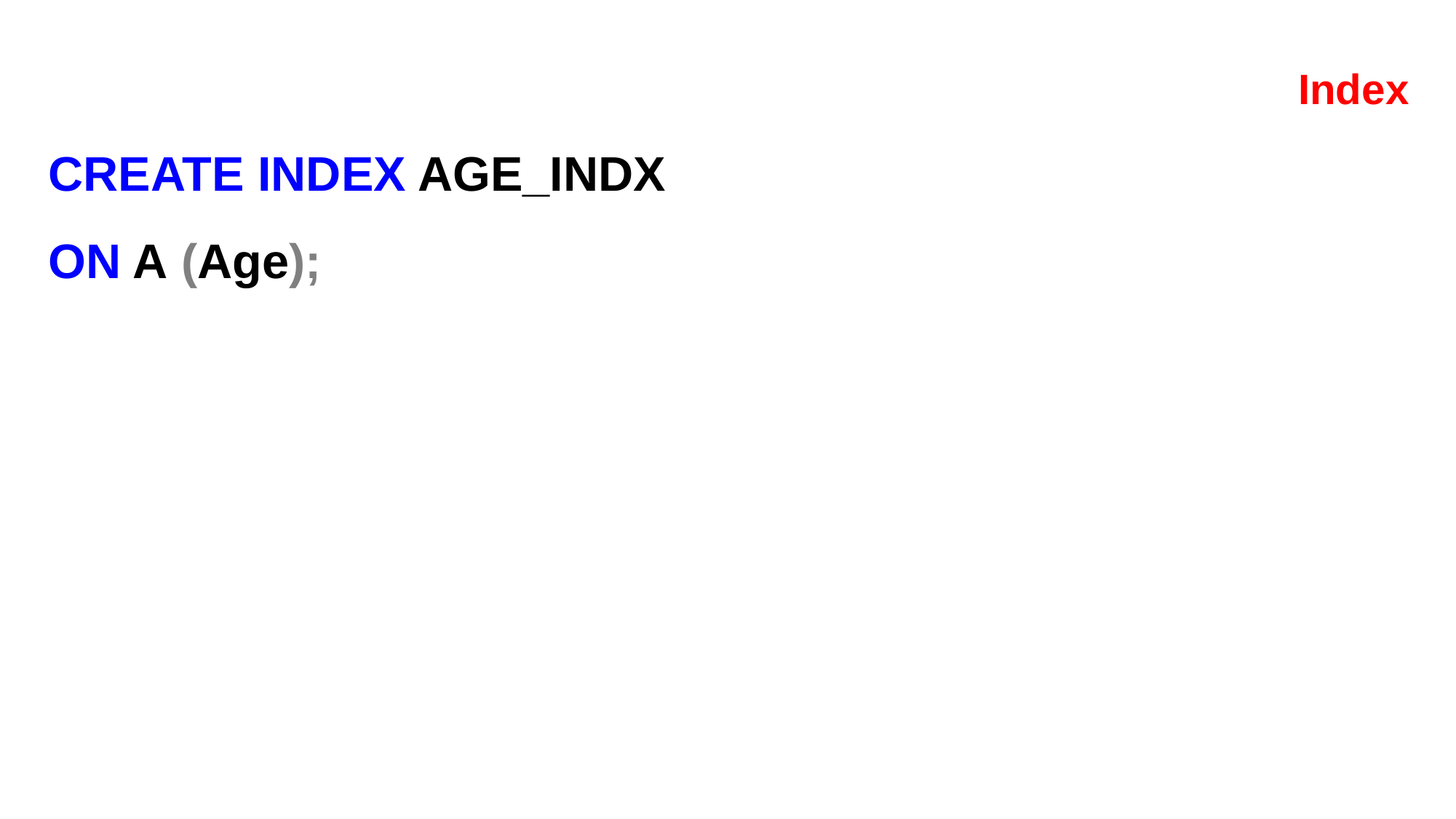

Index
CREATE INDEX AGE_INDX
ON A (Age);